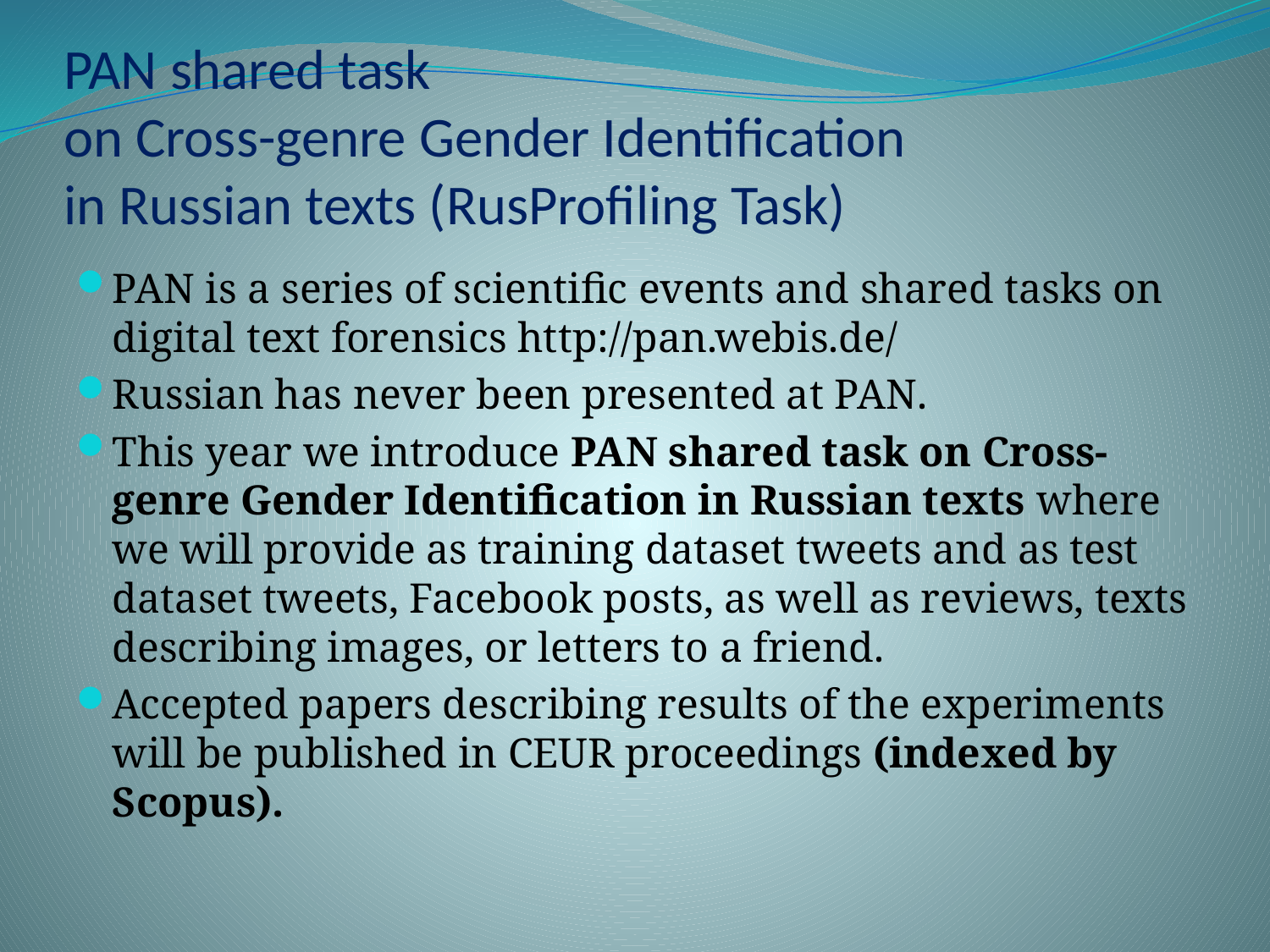

# PAN shared task on Cross-genre Gender Identification in Russian texts (RusProfiling Task)
PAN is a series of scientific events and shared tasks on digital text forensics http://pan.webis.de/
Russian has never been presented at PAN.
This year we introduce PAN shared task on Cross-genre Gender Identification in Russian texts where we will provide as training dataset tweets and as test dataset tweets, Facebook posts, as well as reviews, texts describing images, or letters to a friend.
Accepted papers describing results of the experiments will be published in CEUR proceedings (indexed by Scopus).